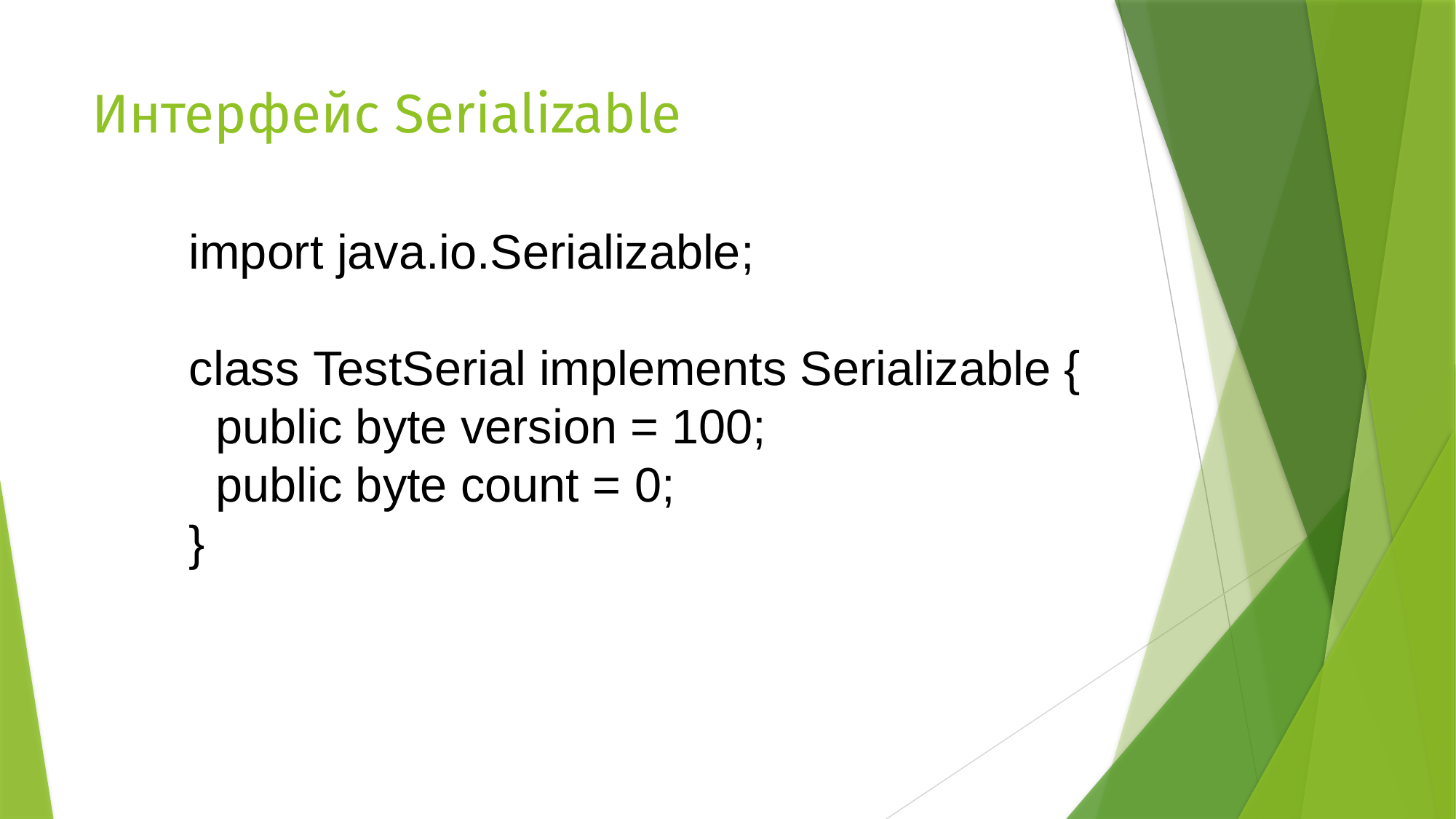

# Интерфейс Serializable
import java.io.Serializable;
class TestSerial implements Serializable {
  public byte version = 100;
  public byte count = 0;
}